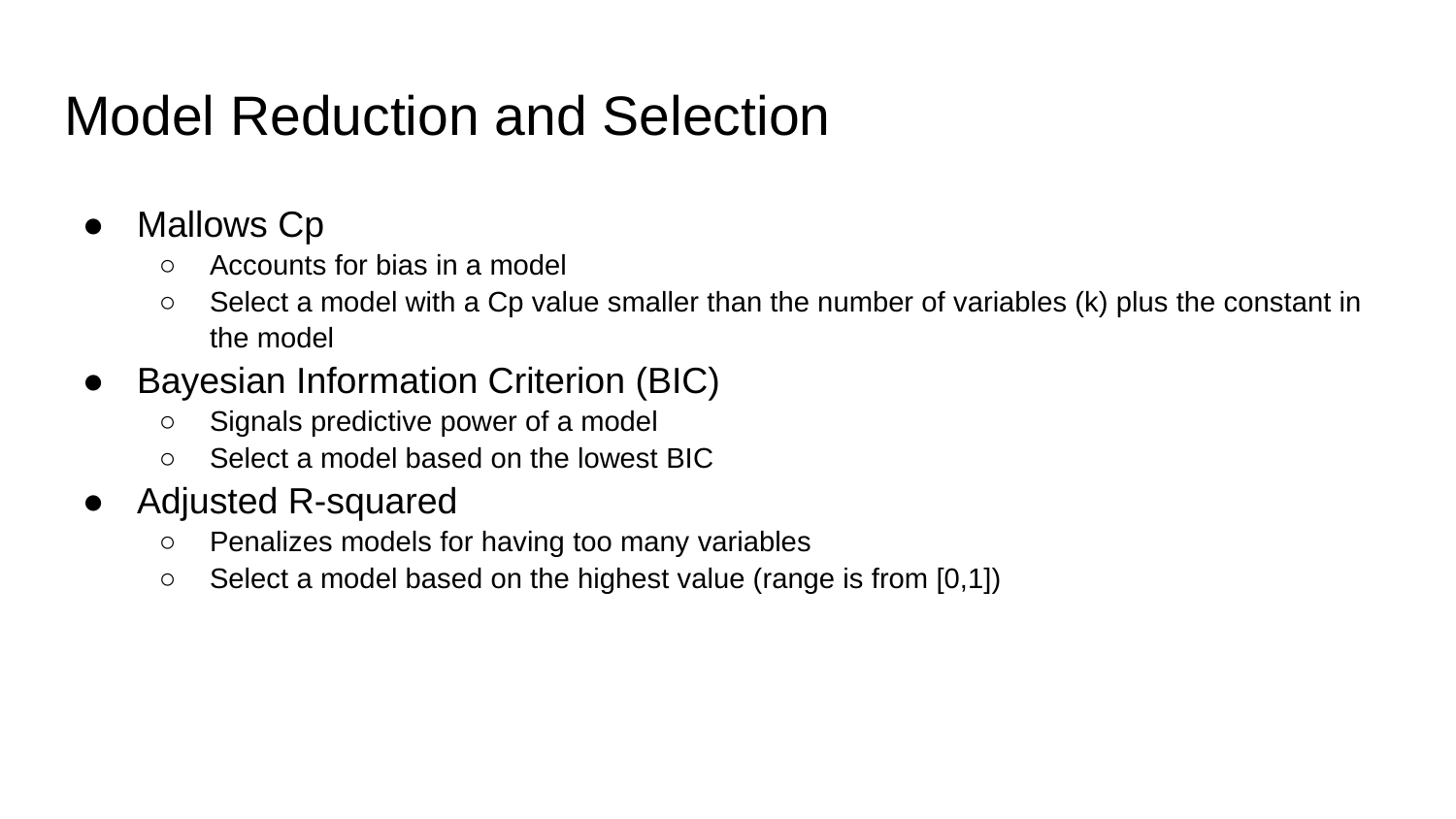

# Model Reduction and Selection
Mallows Cp
Accounts for bias in a model
Select a model with a Cp value smaller than the number of variables (k) plus the constant in the model
Bayesian Information Criterion (BIC)
Signals predictive power of a model
Select a model based on the lowest BIC
Adjusted R-squared
Penalizes models for having too many variables
Select a model based on the highest value (range is from [0,1])